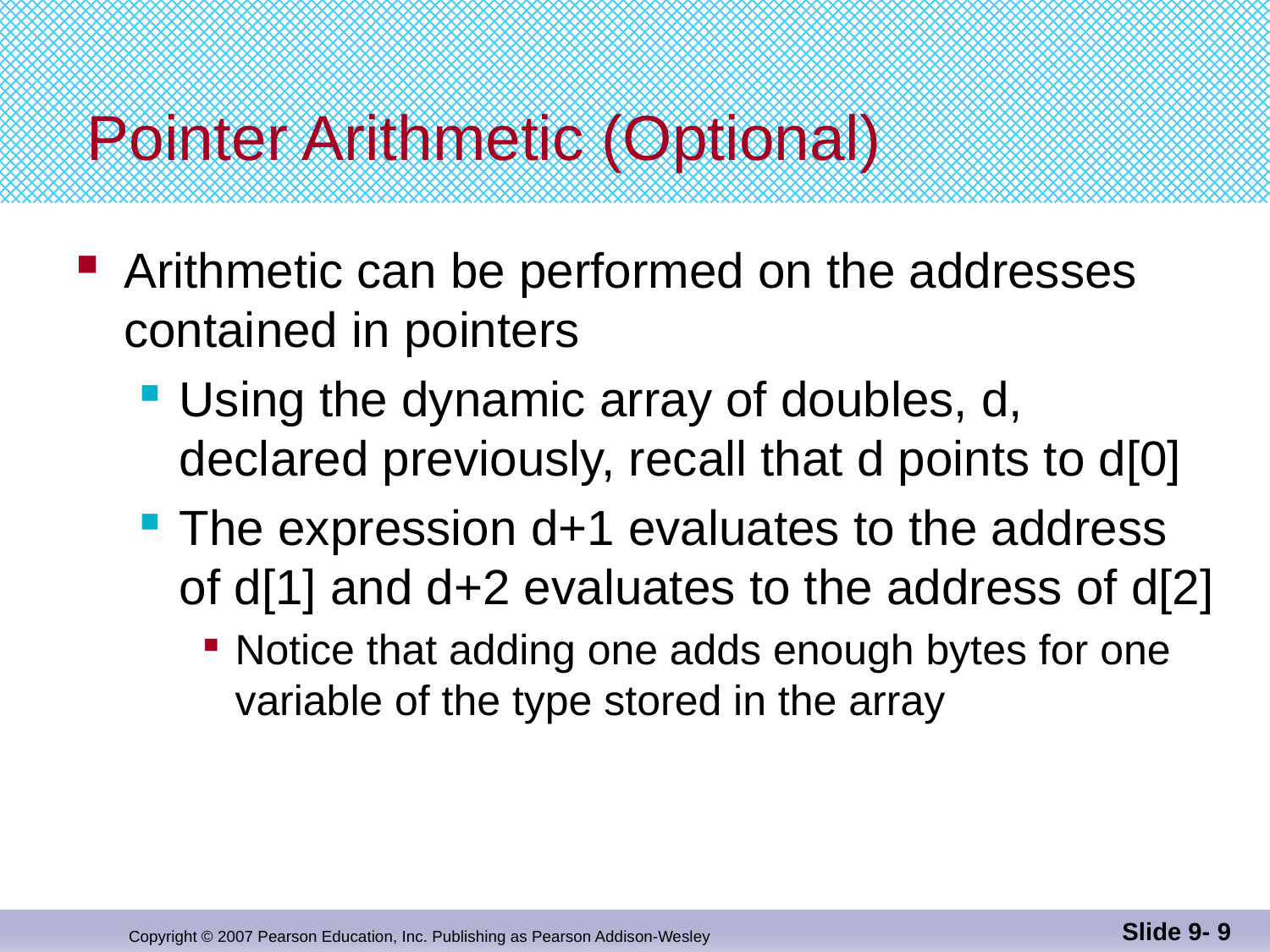

# Pointer Arithmetic (Optional)
Arithmetic can be performed on the addresses
contained in pointers
Using the dynamic array of doubles, d, declared previously, recall that d points to d[0]
The expression d+1 evaluates to the address of d[1] and d+2 evaluates to the address of d[2]
Notice that adding one adds enough bytes for one
variable of the type stored in the array

Slide 9- 9